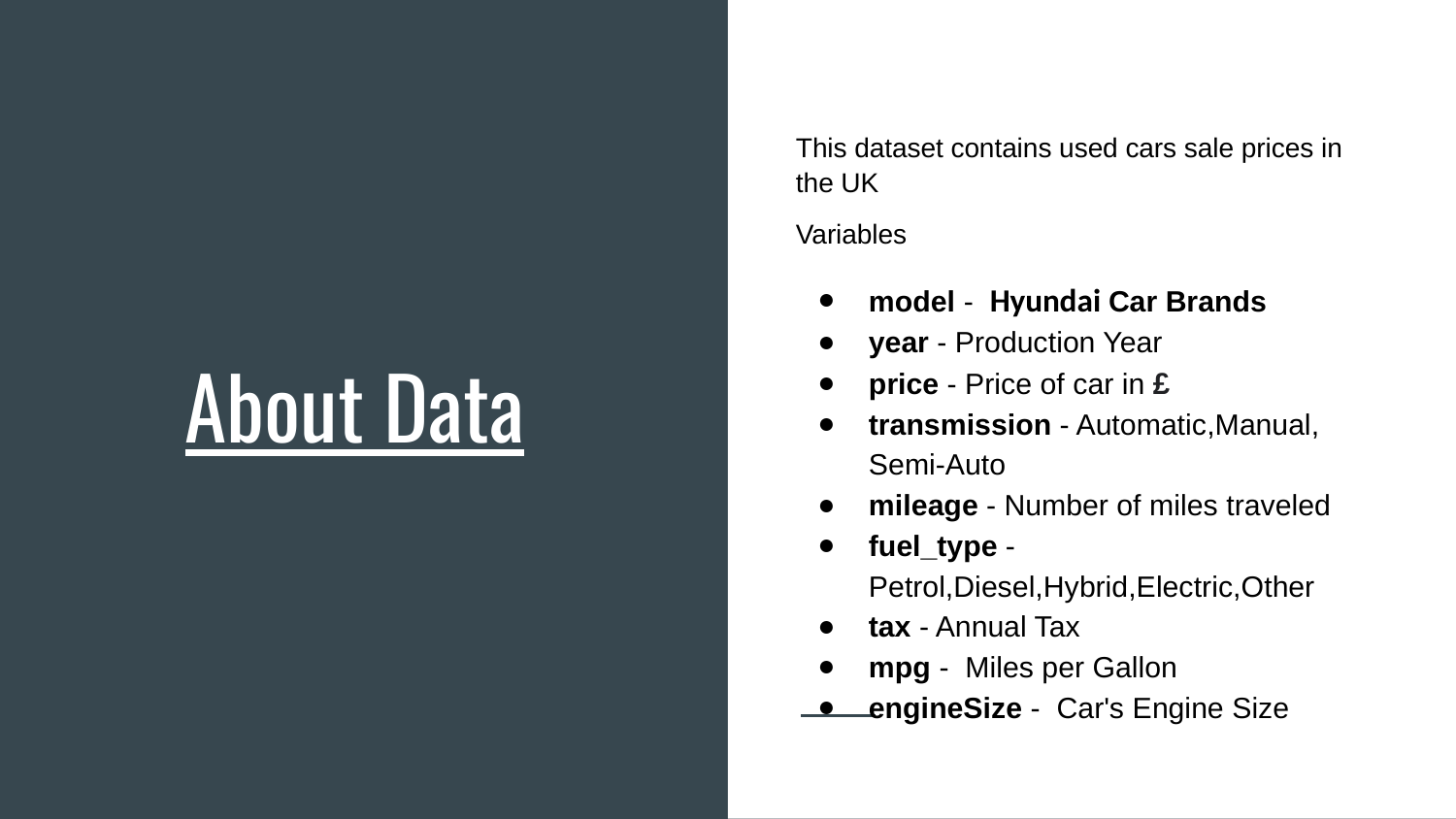

This dataset contains used cars sale prices in the UK
Variables
model -  Hyundai Car Brands
year - Production Year
price - Price of car in £
transmission - Automatic,Manual, Semi-Auto
mileage - Number of miles traveled
fuel_type - Petrol,Diesel,Hybrid,Electric,Other
tax - Annual Tax
mpg -  Miles per Gallon
engineSize -  Car's Engine Size
# About Data